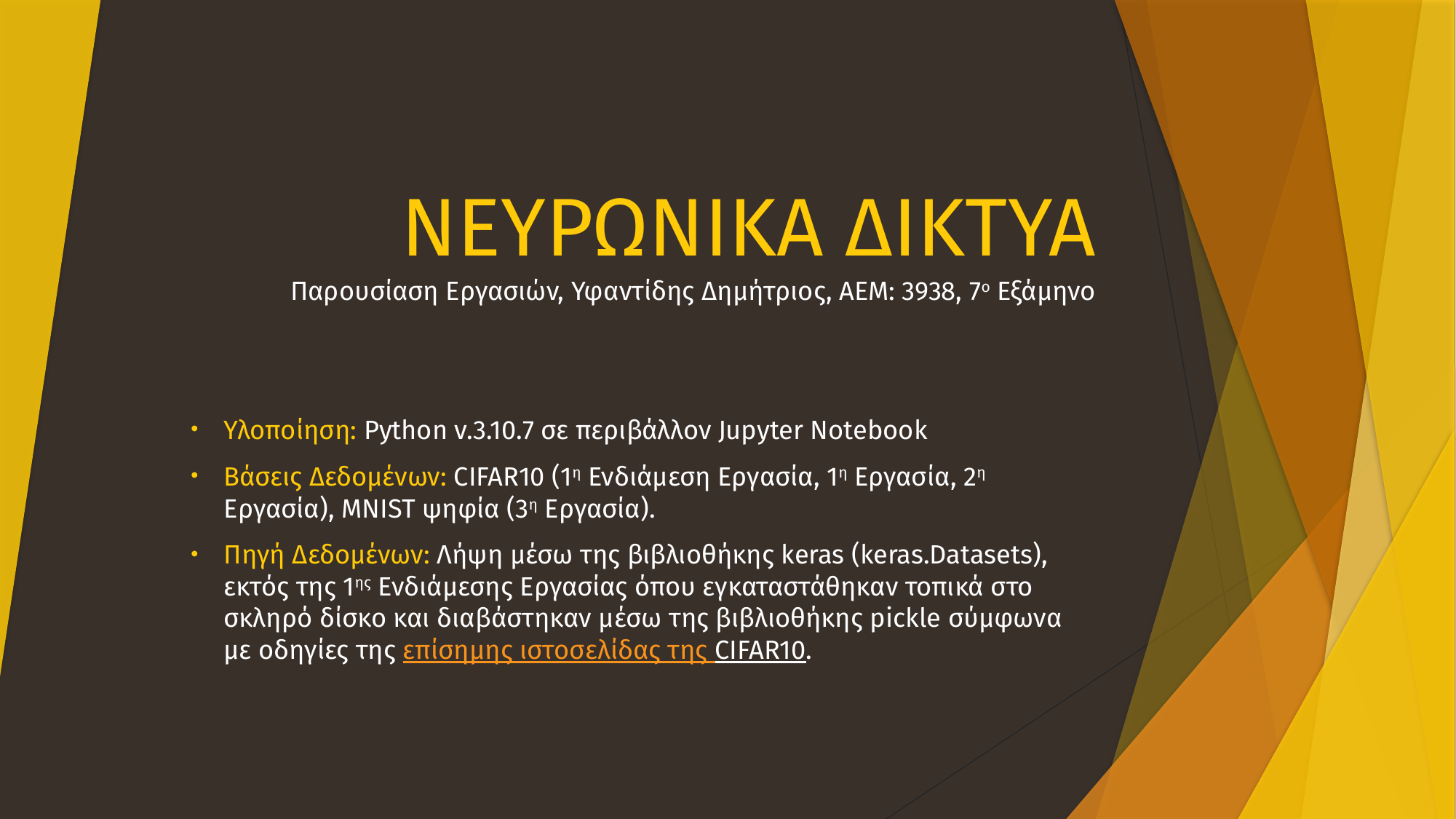

# ΝΕΥΡΩΝΙΚΑ ΔΙΚΤΥΑ
Παρουσίαση Εργασιών, Υφαντίδης Δημήτριος, ΑΕΜ: 3938, 7ο Εξάμηνο

Υλοποίηση: Python v.3.10.7 σε περιβάλλον Jupyter Notebook
Βάσεις Δεδομένων: CIFAR10 (1η Ενδιάμεση Εργασία, 1η Εργασία, 2η Εργασία), MNIST ψηφία (3η Εργασία).
Πηγή Δεδομένων: Λήψη μέσω της βιβλιοθήκης keras (keras.Datasets), εκτός της 1ης Ενδιάμεσης Εργασίας όπου εγκαταστάθηκαν τοπικά στο σκληρό δίσκο και διαβάστηκαν μέσω της βιβλιοθήκης pickle σύμφωνα με οδηγίες της επίσημης ιστοσελίδας της CIFAR10.